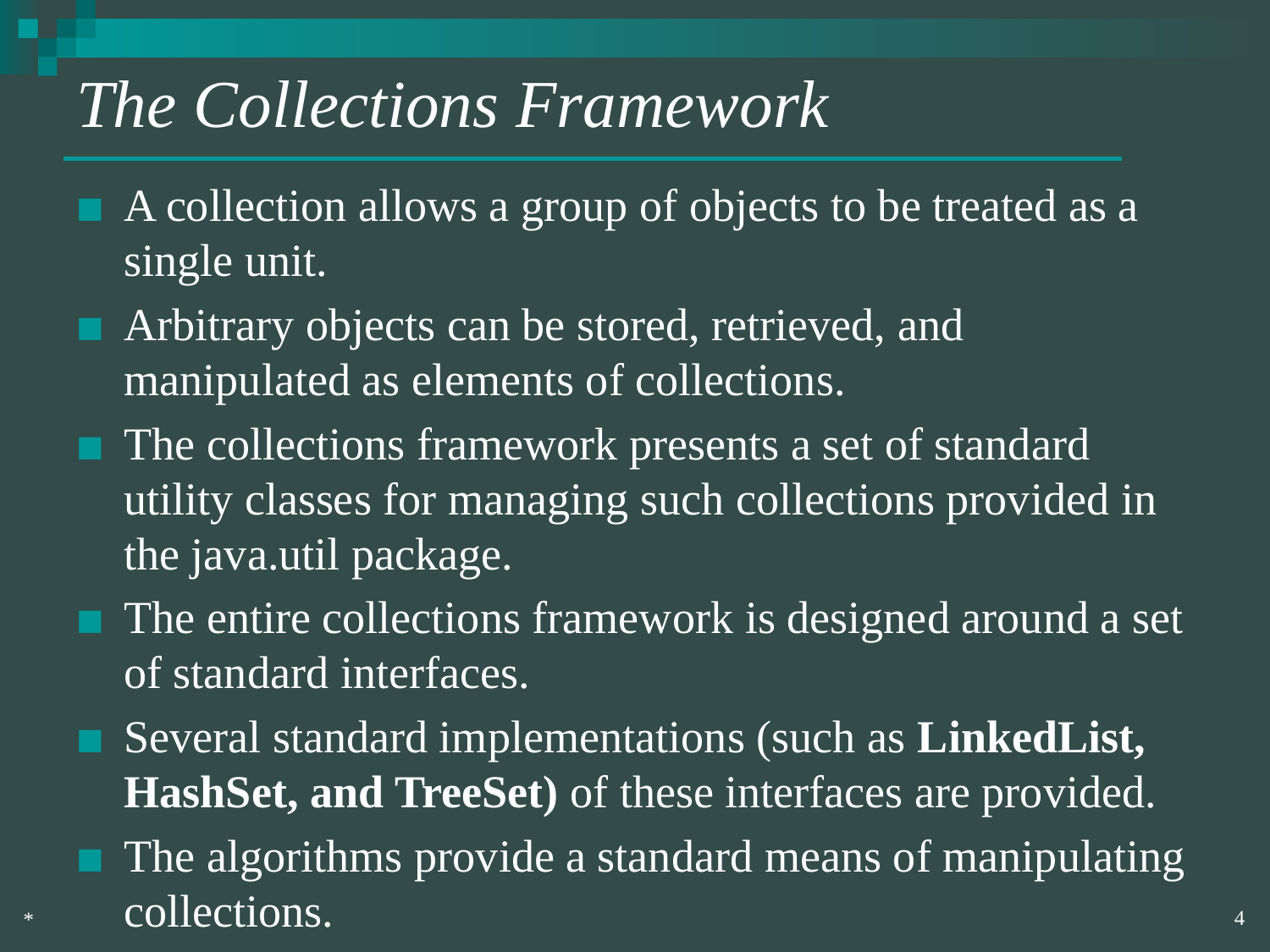

# The Collections Framework
A collection allows a group of objects to be treated as a single unit.
Arbitrary objects can be stored, retrieved, and manipulated as elements of collections.
The collections framework presents a set of standard utility classes for managing such collections provided in the java.util package.
The entire collections framework is designed around a set of standard interfaces.
Several standard implementations (such as LinkedList, HashSet, and TreeSet) of these interfaces are provided.
The algorithms provide a standard means of manipulating collections.
4